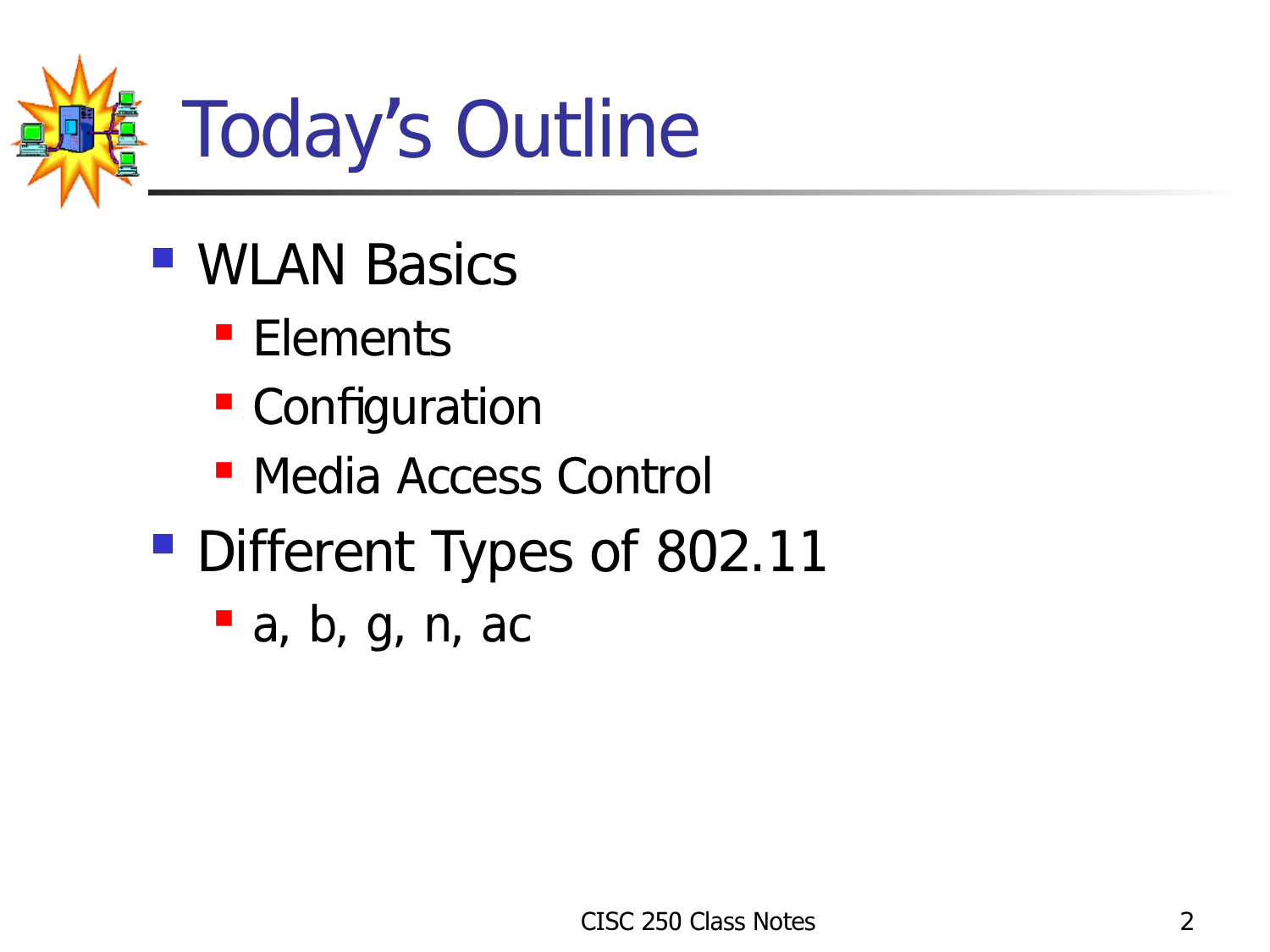

# Today’s Outline
WLAN Basics
Elements
Configuration
Media Access Control
Different Types of 802.11
a, b, g, n, ac

CISC 250 Class Notes
2